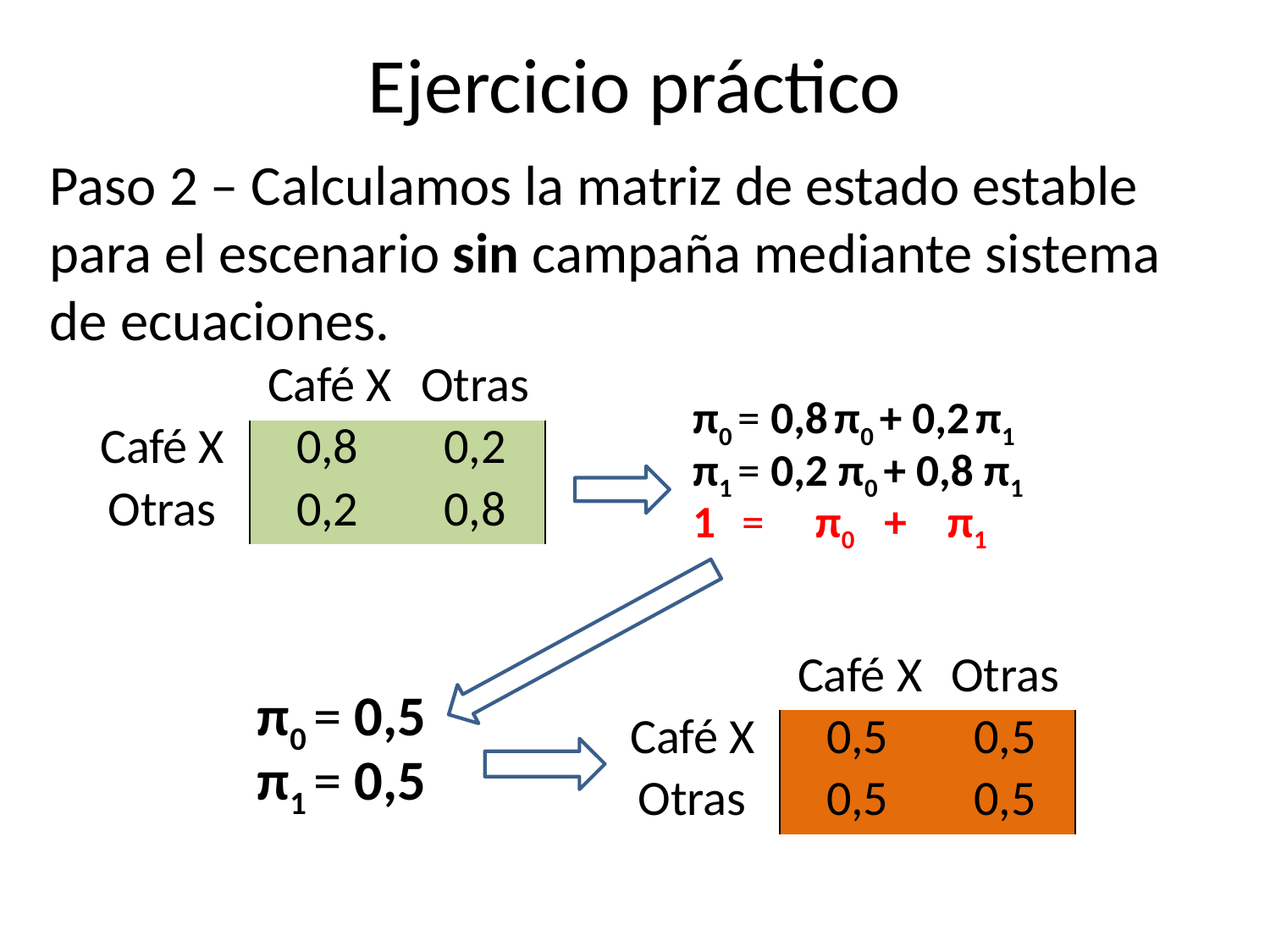

# Ejercicio práctico
Paso 2 – Calculamos la matriz de estado estable para el escenario sin campaña mediante sistema de ecuaciones.
|  | Café X | Otras |
| --- | --- | --- |
| Café X | 0,8 | 0,2 |
| Otras | 0,2 | 0,8 |
π0 = 0,8 π0 + 0,2 π1
π1 = 0,2 π0 + 0,8 π1
1   =     π0     +    π1

|  | Café X | Otras |
| --- | --- | --- |
| Café X | 0,5 | 0,5 |
| Otras | 0,5 | 0,5 |
π0 = 0,5
π1 = 0,5